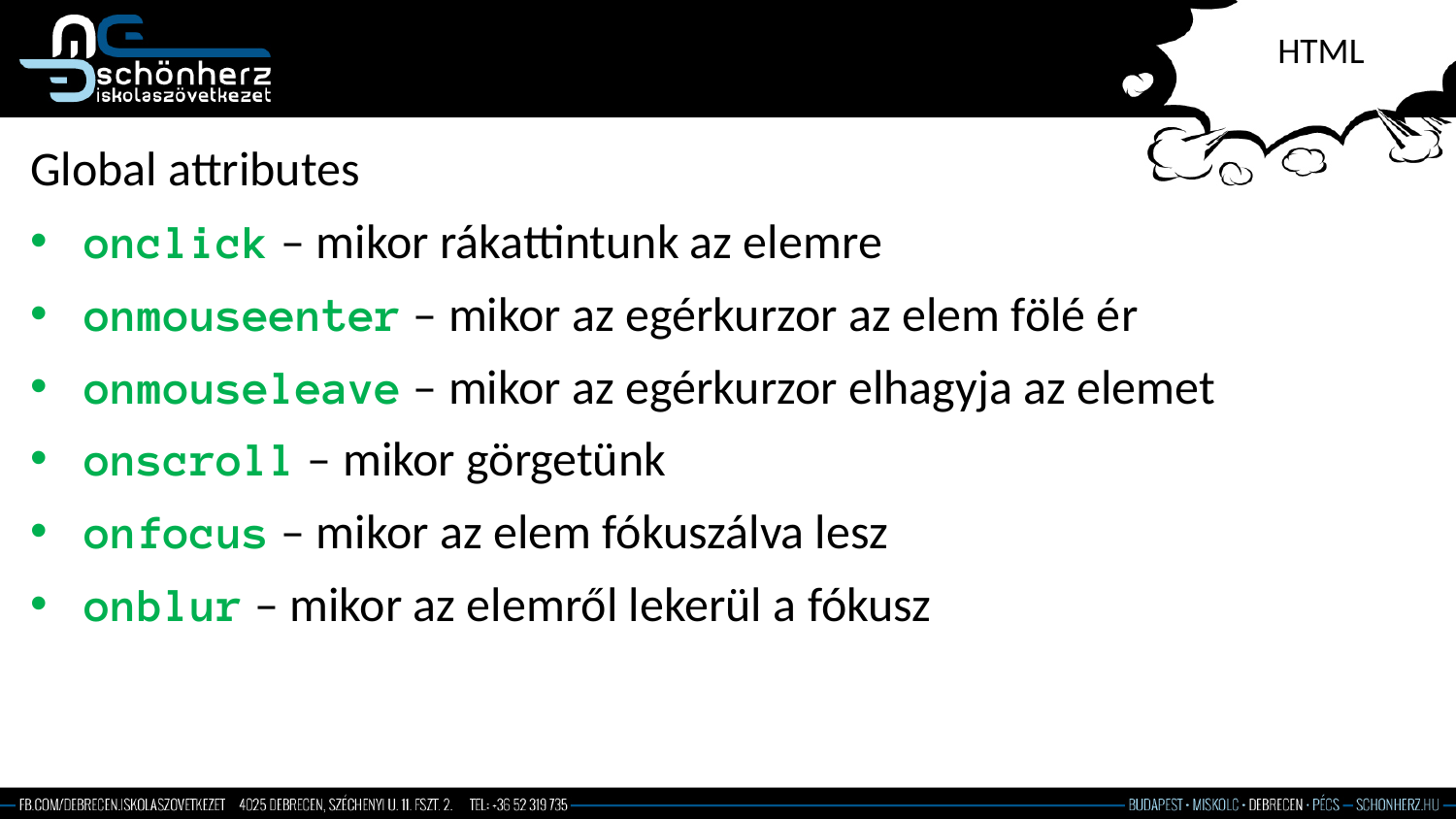

# HTML
Global attributes
onclick – mikor rákattintunk az elemre
onmouseenter – mikor az egérkurzor az elem fölé ér
onmouseleave – mikor az egérkurzor elhagyja az elemet
onscroll – mikor görgetünk
onfocus – mikor az elem fókuszálva lesz
onblur – mikor az elemről lekerül a fókusz